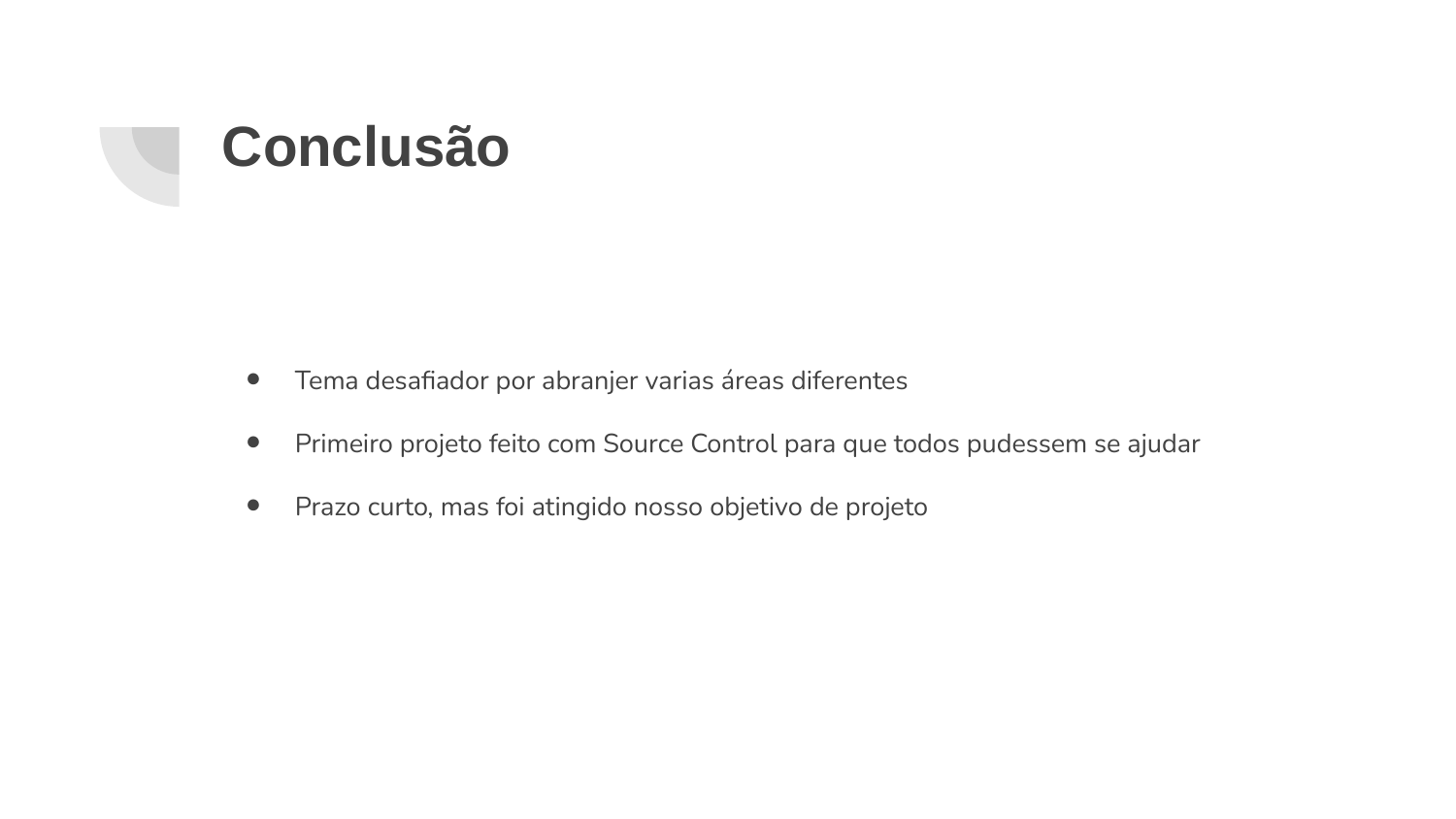

# Conclusão
Tema desafiador por abranjer varias áreas diferentes
Primeiro projeto feito com Source Control para que todos pudessem se ajudar
Prazo curto, mas foi atingido nosso objetivo de projeto